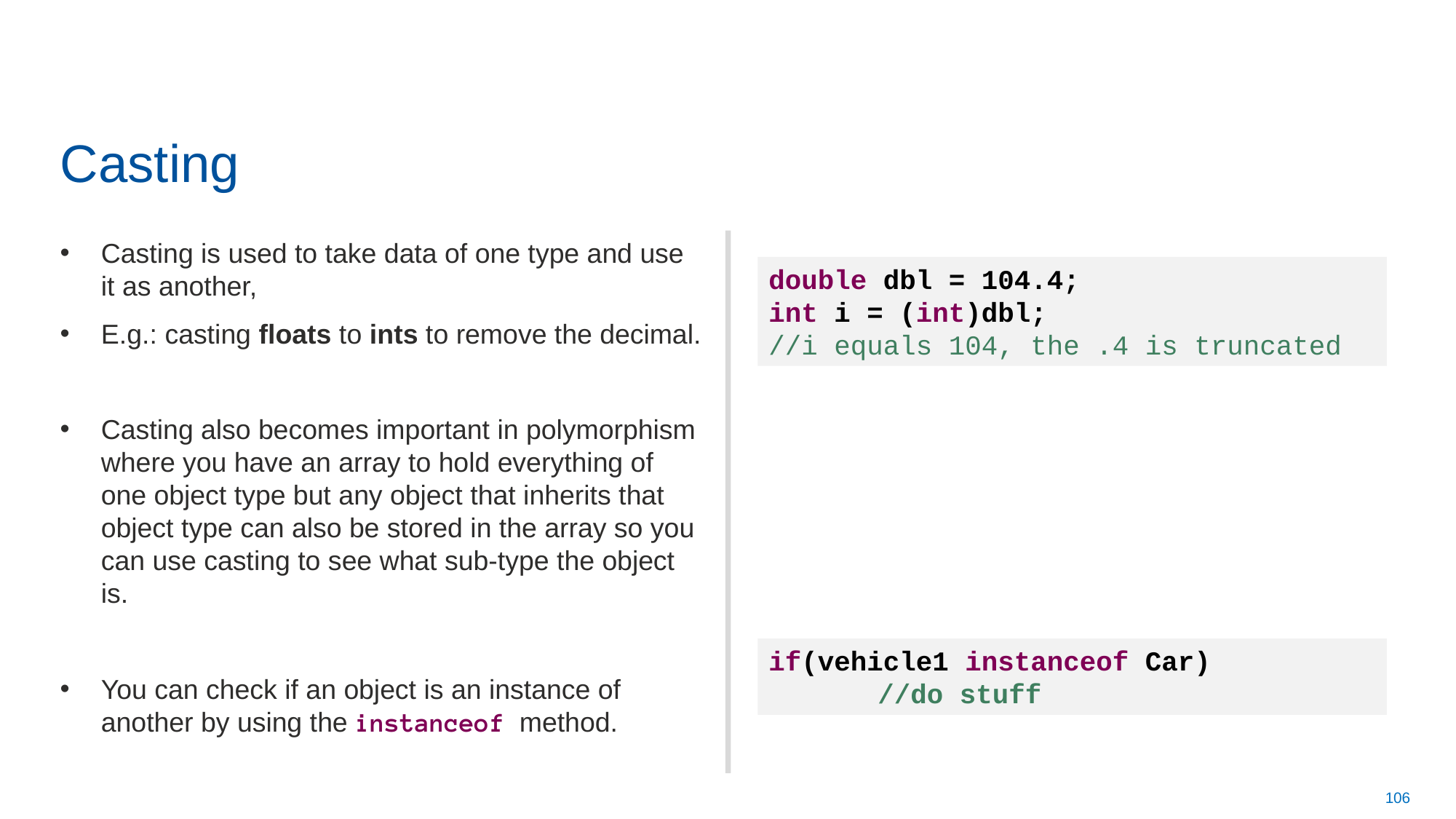

Casting
Casting is used to take data of one type and use it as another,
E.g.: casting floats to ints to remove the decimal.

Casting also becomes important in polymorphism where you have an array to hold everything of one object type but any object that inherits that object type can also be stored in the array so you can use casting to see what sub-type the object is.

You can check if an object is an instance of another by using the instanceof method.
double dbl = 104.4;
int i = (int)dbl;
//i equals 104, the .4 is truncated
if(vehicle1 instanceof Car)
	//do stuff